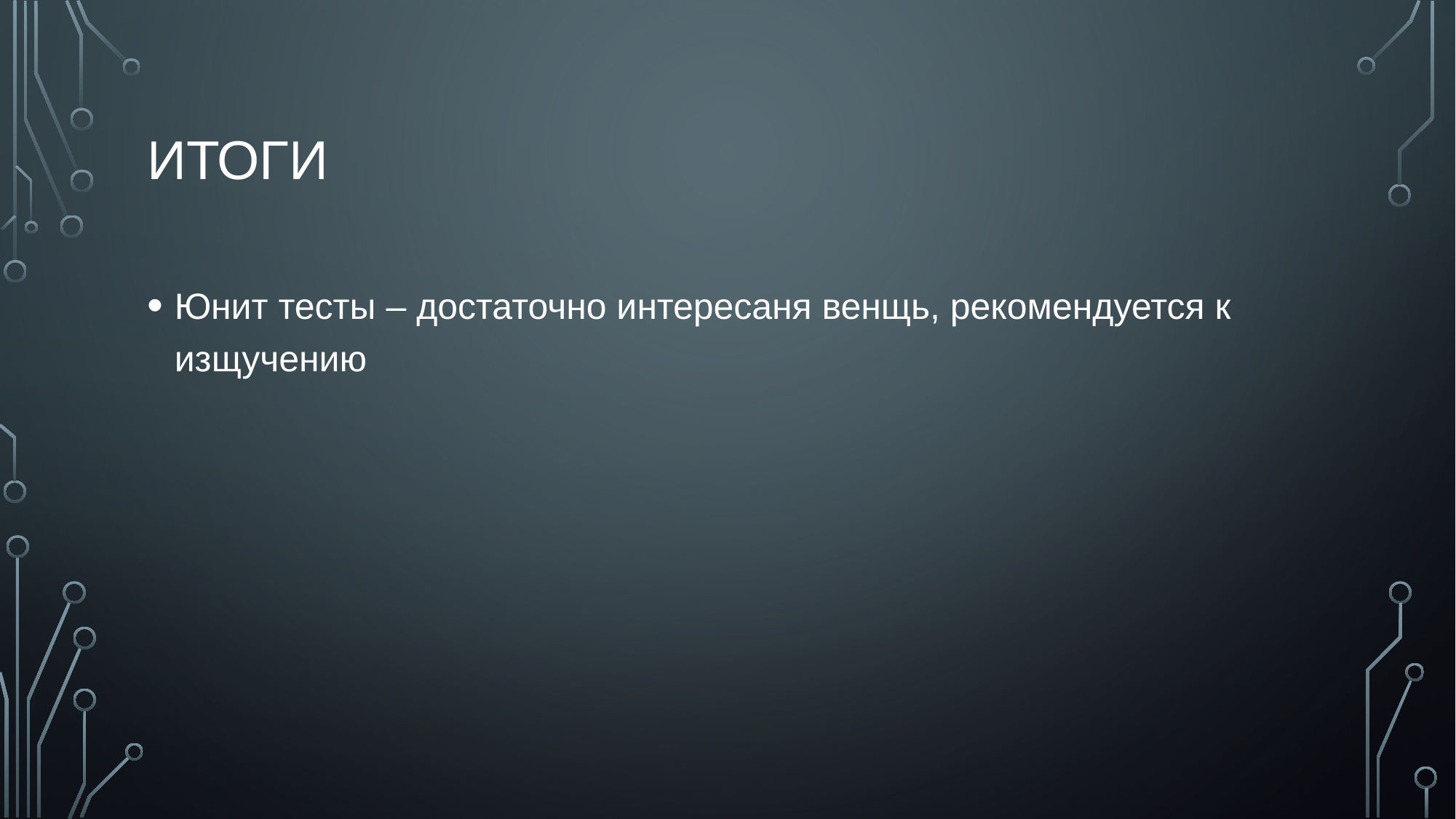

# ИТОГИ
Юнит тесты – достаточно интересаня венщь, рекомендуется к изщучению